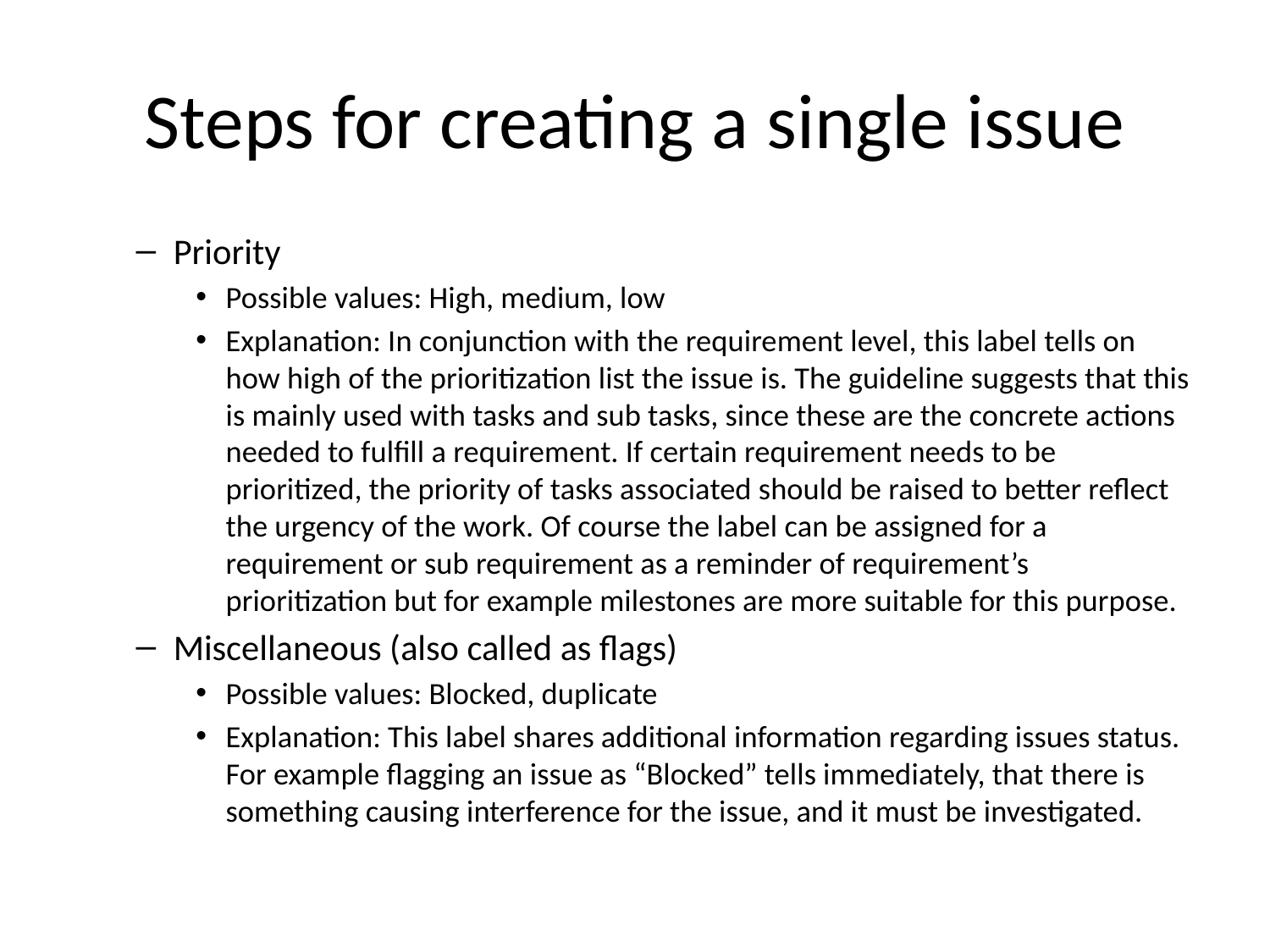

# Steps for creating a single issue
Priority
Possible values: High, medium, low
Explanation: In conjunction with the requirement level, this label tells on how high of the prioritization list the issue is. The guideline suggests that this is mainly used with tasks and sub tasks, since these are the concrete actions needed to fulfill a requirement. If certain requirement needs to be prioritized, the priority of tasks associated should be raised to better reflect the urgency of the work. Of course the label can be assigned for a requirement or sub requirement as a reminder of requirement’s prioritization but for example milestones are more suitable for this purpose.
Miscellaneous (also called as flags)
Possible values: Blocked, duplicate
Explanation: This label shares additional information regarding issues status. For example flagging an issue as “Blocked” tells immediately, that there is something causing interference for the issue, and it must be investigated.